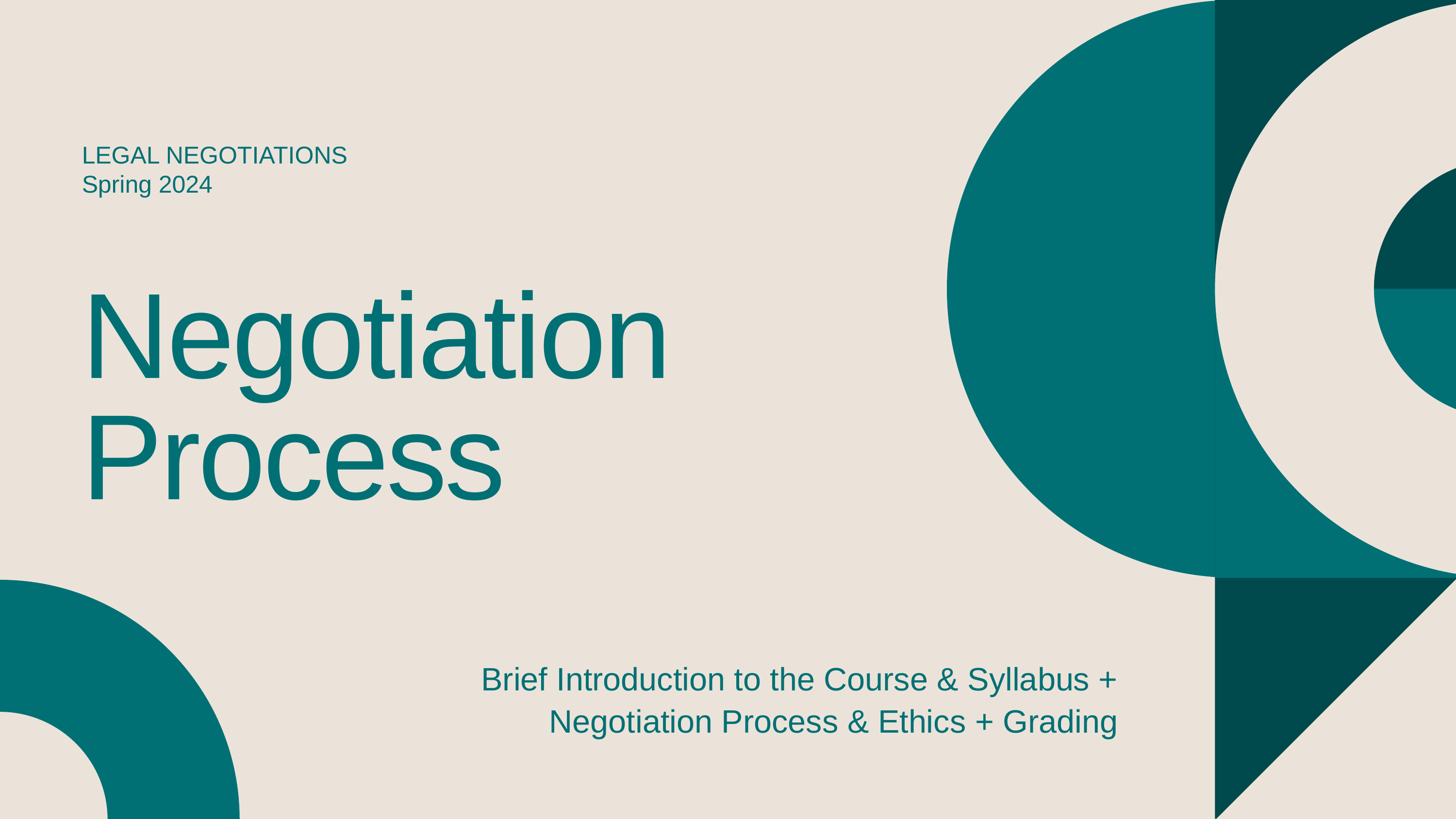

LEGAL NEGOTIATIONS
Spring 2024
Negotiation Process

Brief Introduction to the Course & Syllabus + Negotiation Process & Ethics + Grading